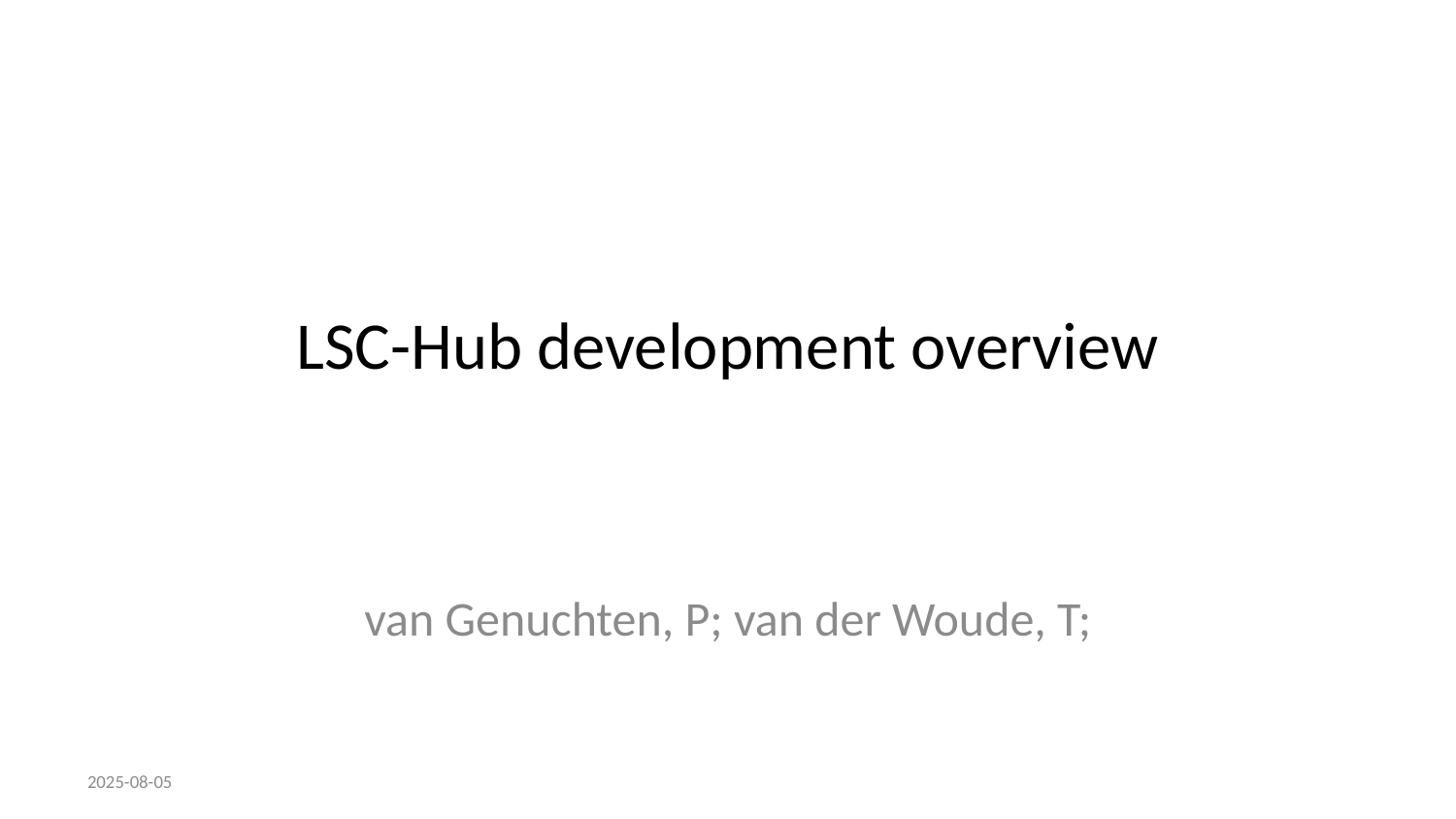

# LSC-Hub development overview
van Genuchten, P; van der Woude, T;
2025-08-05